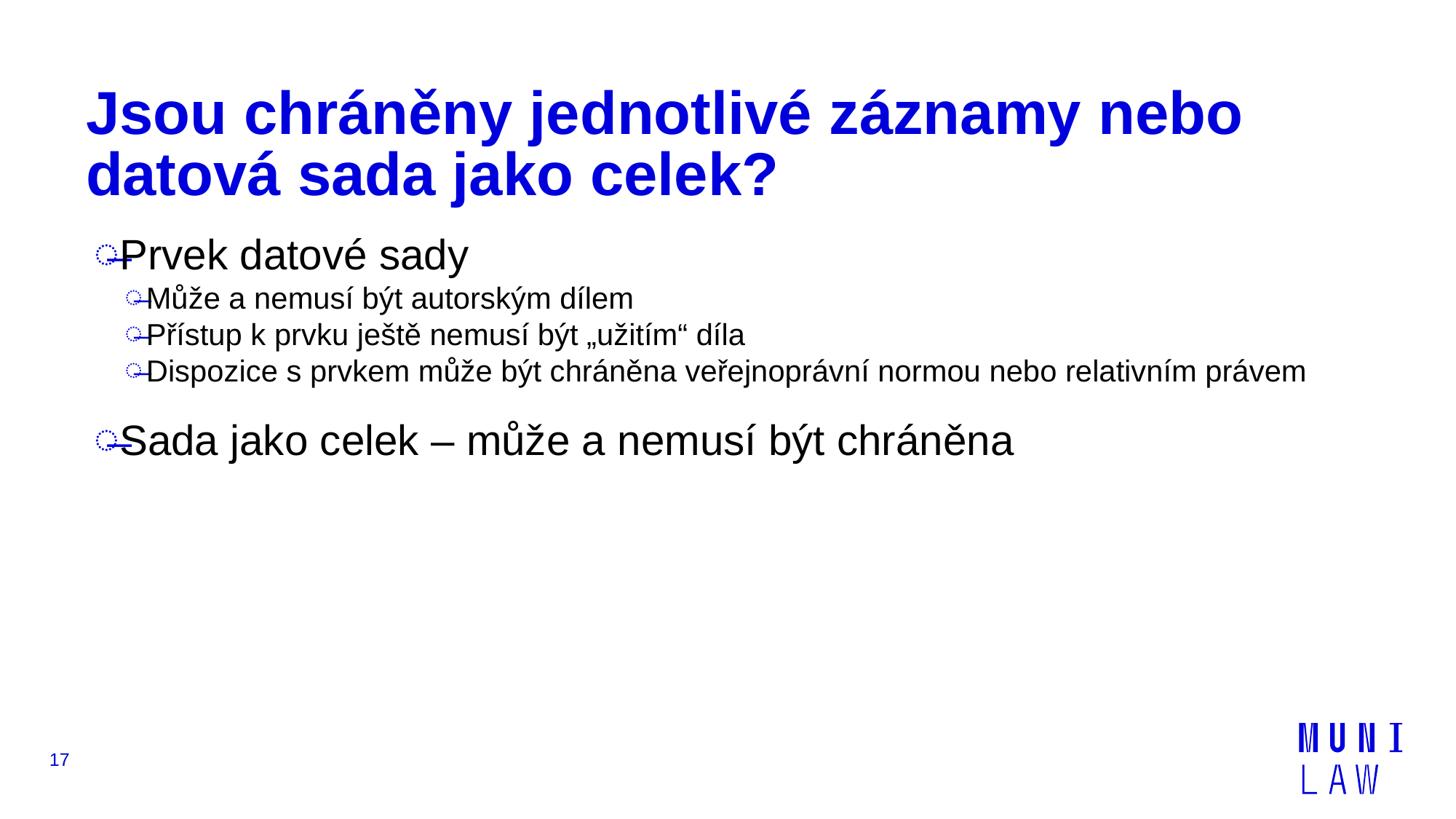

# Jsou chráněny jednotlivé záznamy nebo datová sada jako celek?
Prvek datové sady
Může a nemusí být autorským dílem
Přístup k prvku ještě nemusí být „užitím“ díla
Dispozice s prvkem může být chráněna veřejnoprávní normou nebo relativním právem
Sada jako celek – může a nemusí být chráněna
17